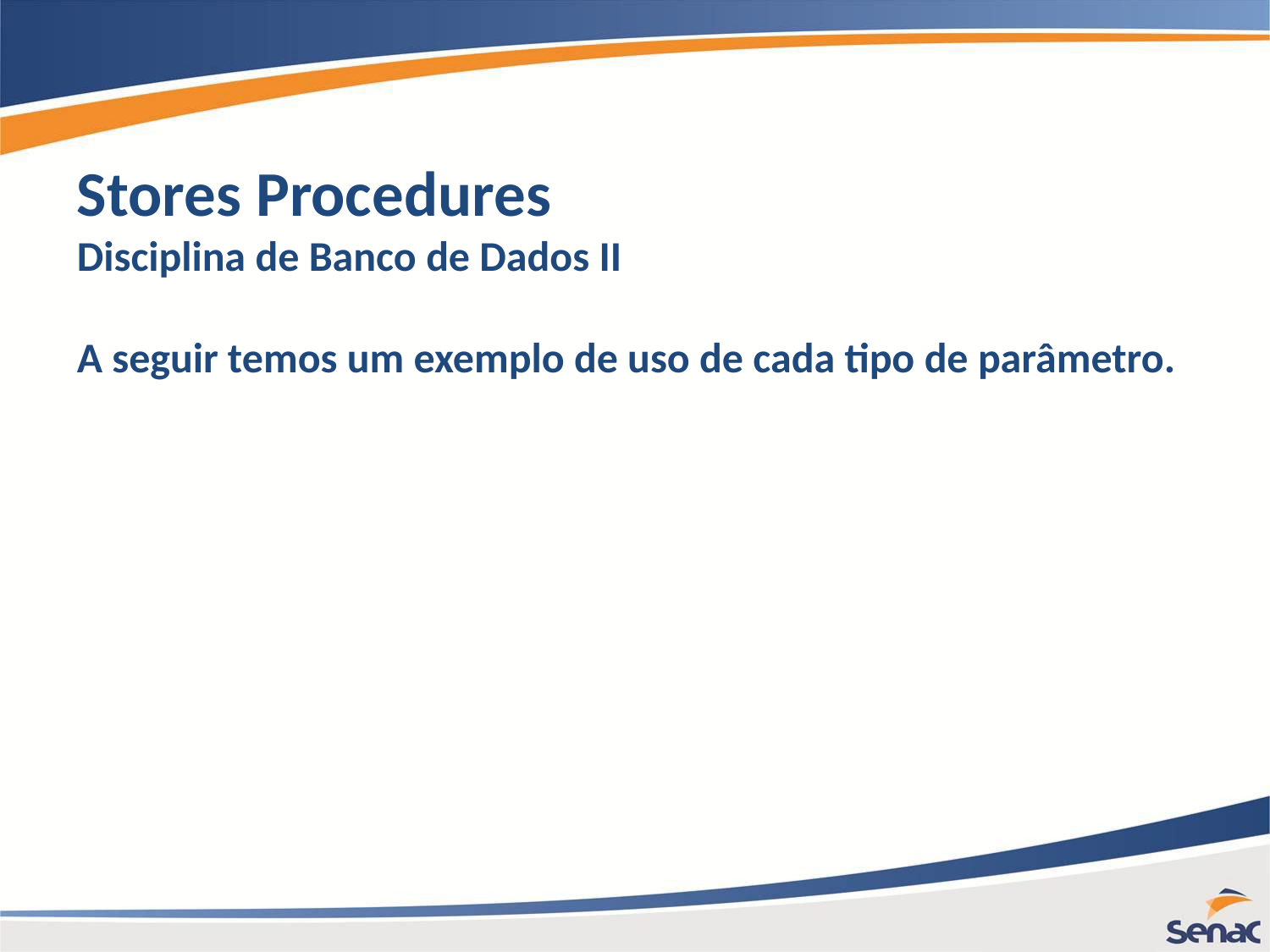

Stores Procedures
Disciplina de Banco de Dados II

A seguir temos um exemplo de uso de cada tipo de parâmetro.